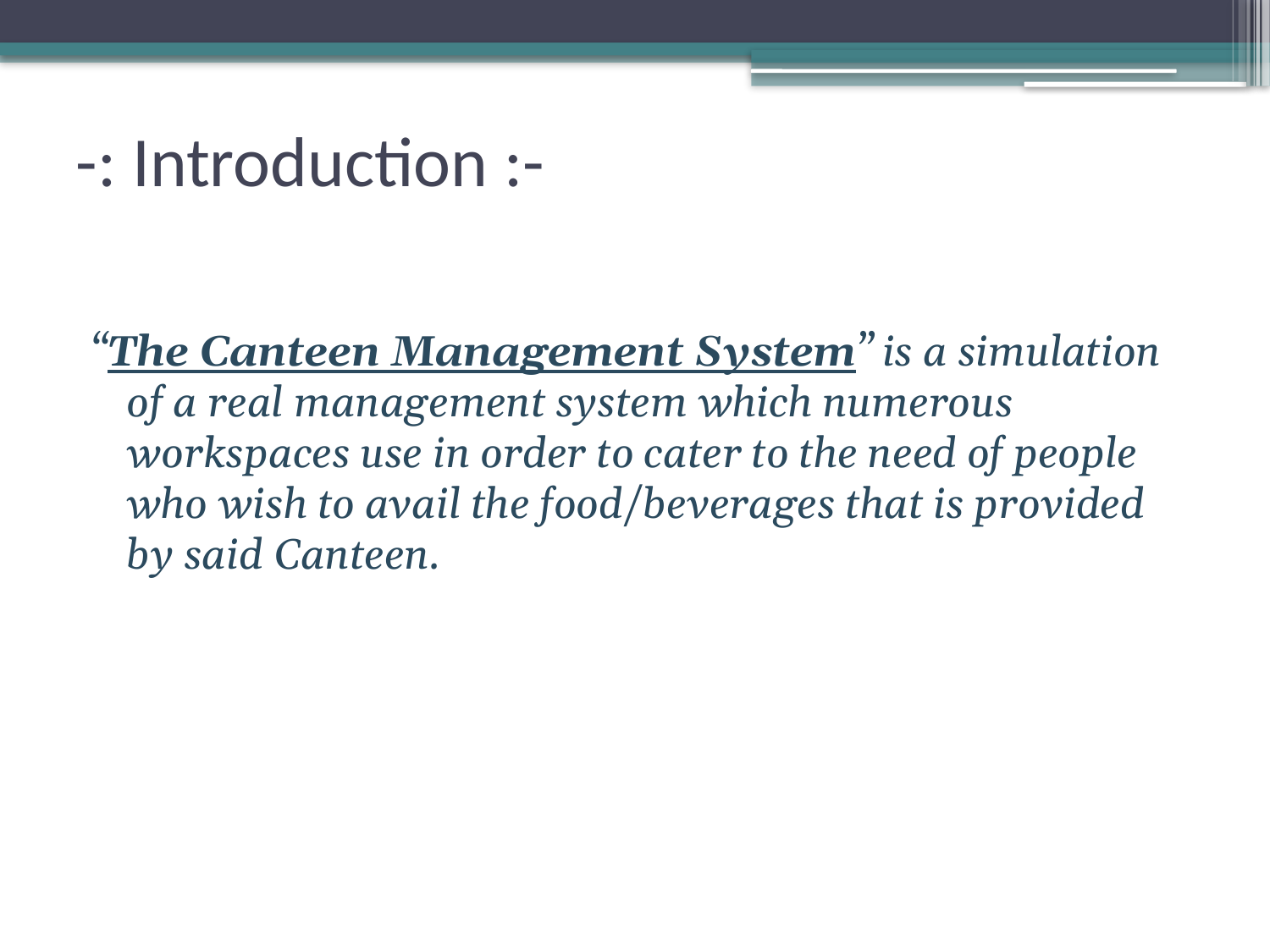

# -: Introduction :-
“The Canteen Management System” is a simulation of a real management system which numerous workspaces use in order to cater to the need of people who wish to avail the food/beverages that is provided by said Canteen.